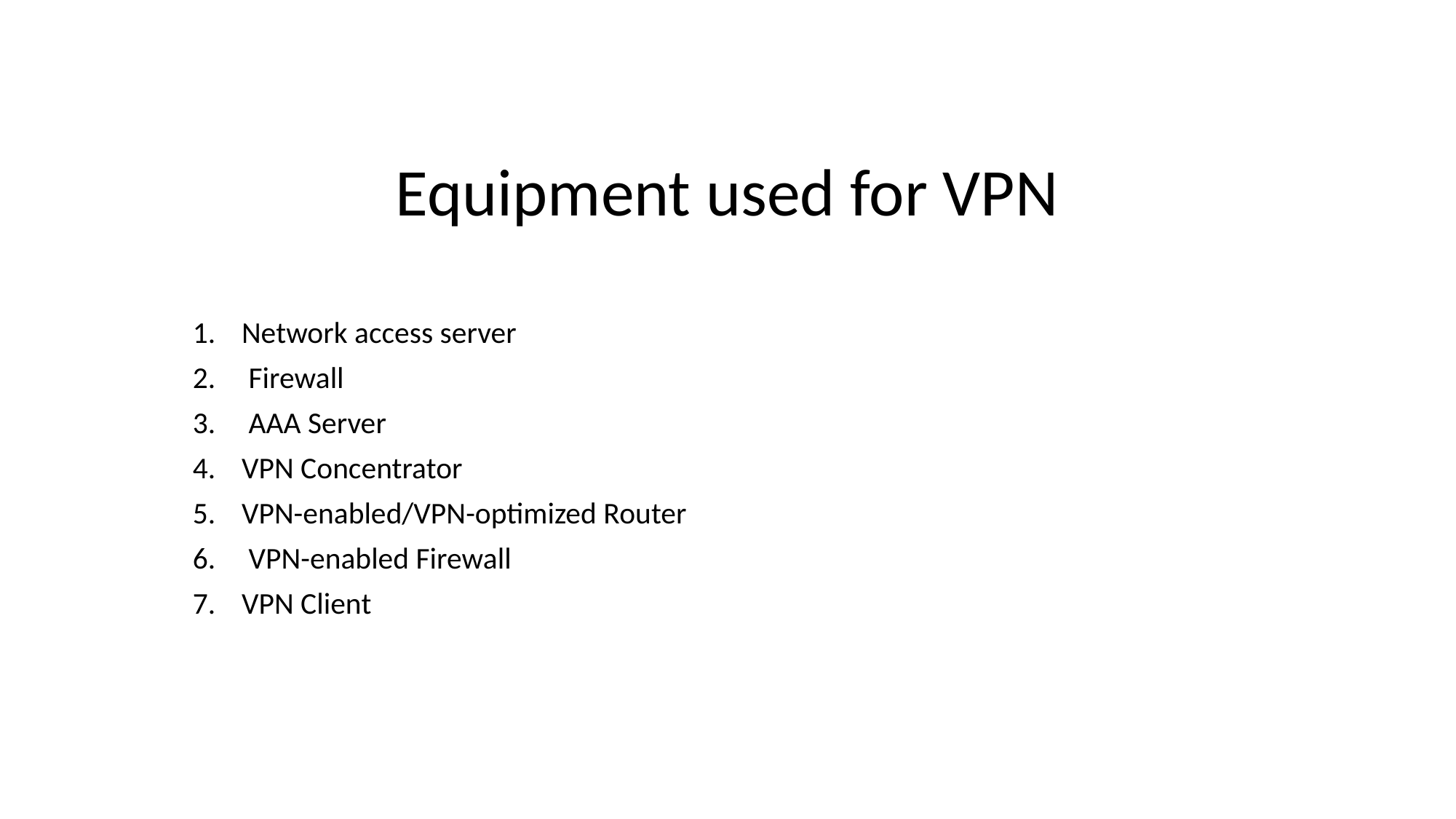

# Equipment used for VPN
Network access server
 Firewall
 AAA Server
VPN Concentrator
VPN-enabled/VPN-optimized Router
 VPN-enabled Firewall
VPN Client